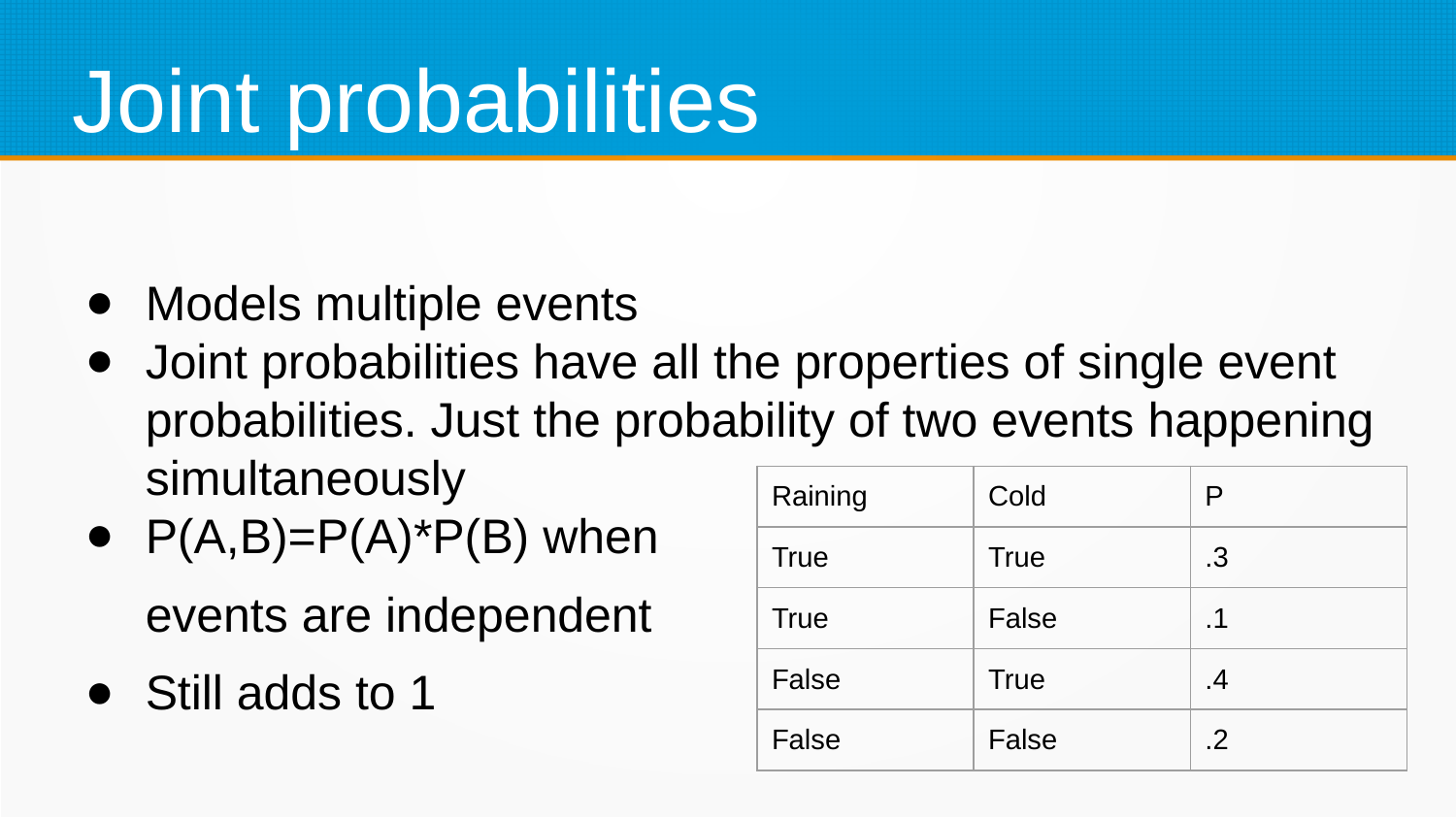

Joint probabilities

Models multiple events
Joint probabilities have all the properties of single event probabilities. Just the probability of two events happening simultaneously
P(A,B)=P(A)*P(B) when
events are independent
Still adds to 1

| Raining | Cold | P |
| --- | --- | --- |
| True | True | .3 |
| True | False | .1 |
| False | True | .4 |
| False | False | .2 |